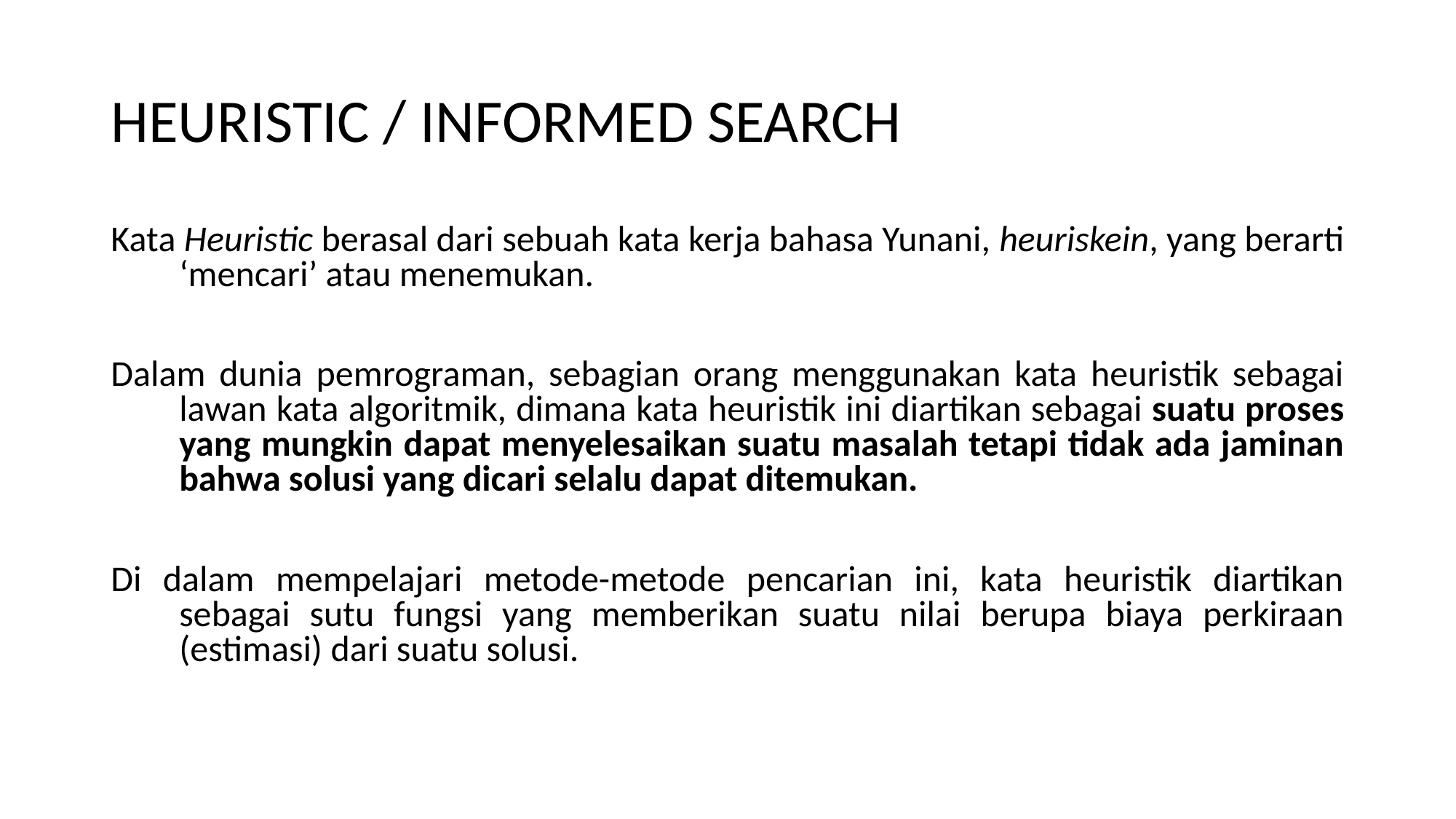

# HEURISTIC / INFORMED SEARCH
Kata Heuristic berasal dari sebuah kata kerja bahasa Yunani, heuriskein, yang berarti ‘mencari’ atau menemukan.

Dalam dunia pemrograman, sebagian orang menggunakan kata heuristik sebagai lawan kata algoritmik, dimana kata heuristik ini diartikan sebagai suatu proses yang mungkin dapat menyelesaikan suatu masalah tetapi tidak ada jaminan bahwa solusi yang dicari selalu dapat ditemukan.

Di dalam mempelajari metode-metode pencarian ini, kata heuristik diartikan sebagai sutu fungsi yang memberikan suatu nilai berupa biaya perkiraan (estimasi) dari suatu solusi.